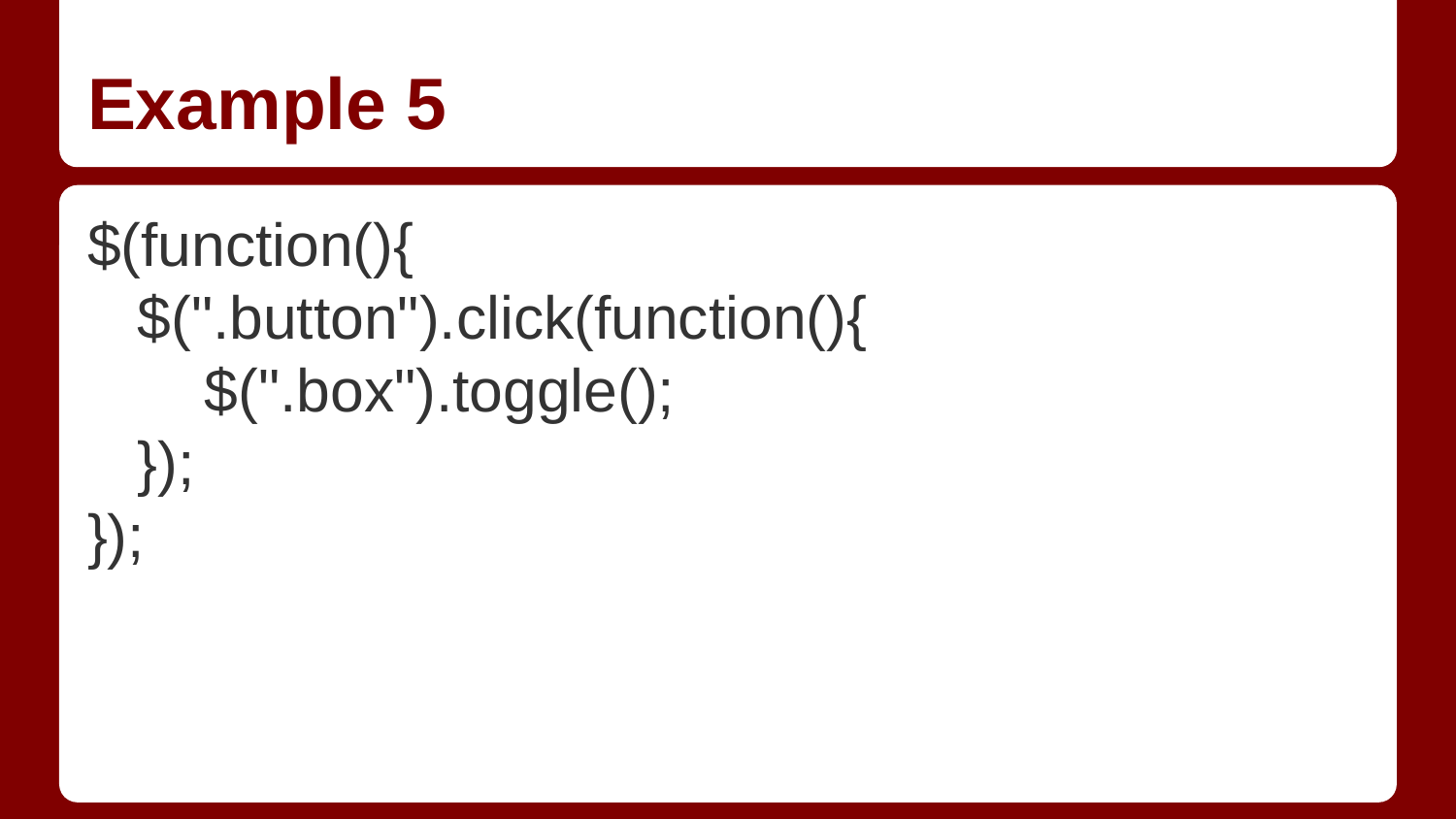

# Example 5
$(function(){
   $(".button").click(function(){
       $(".box").toggle();
   });
});